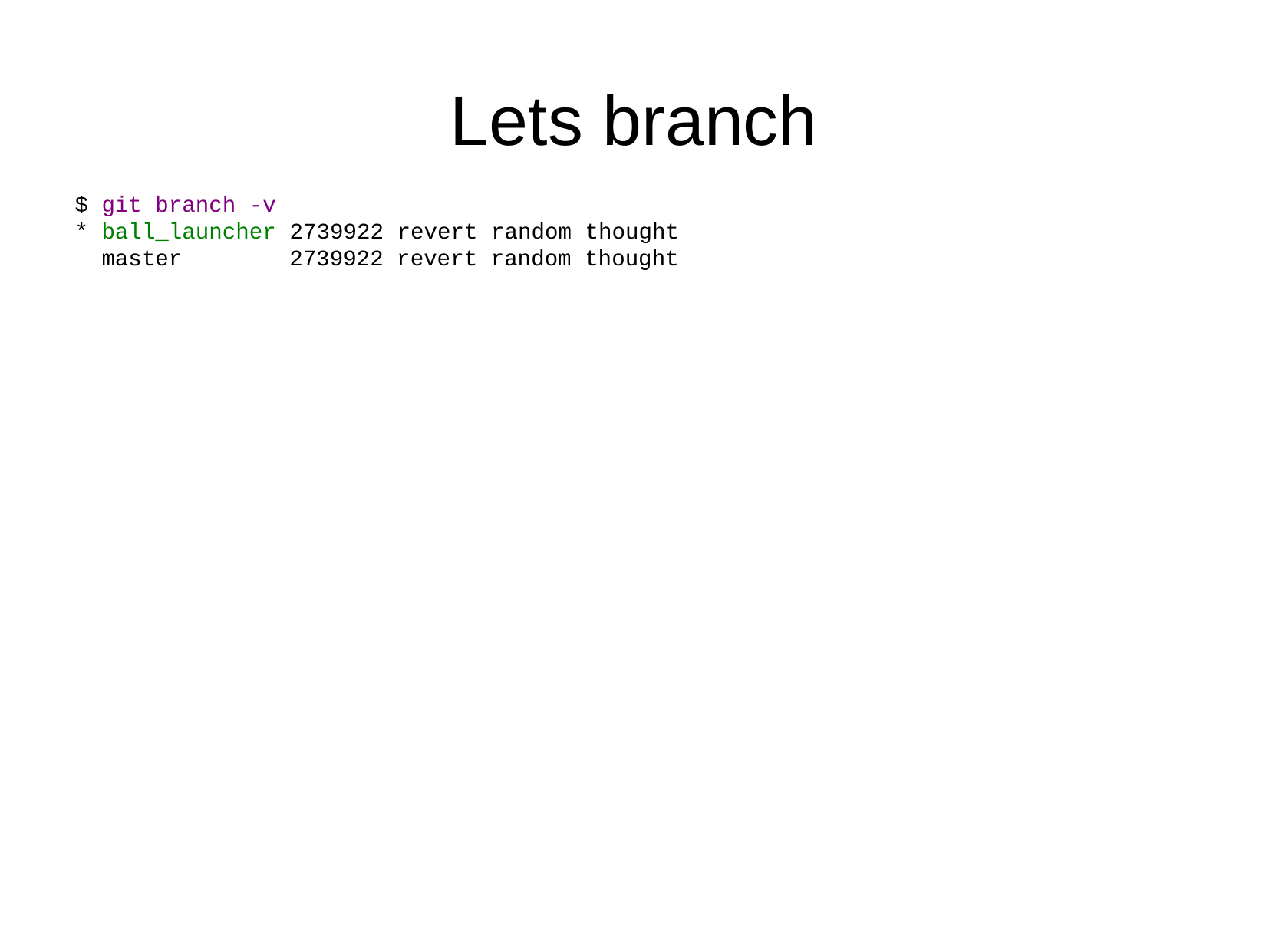

Lets branch
$ git branch -v
* ball_launcher 2739922 revert random thought
  master        2739922 revert random thought